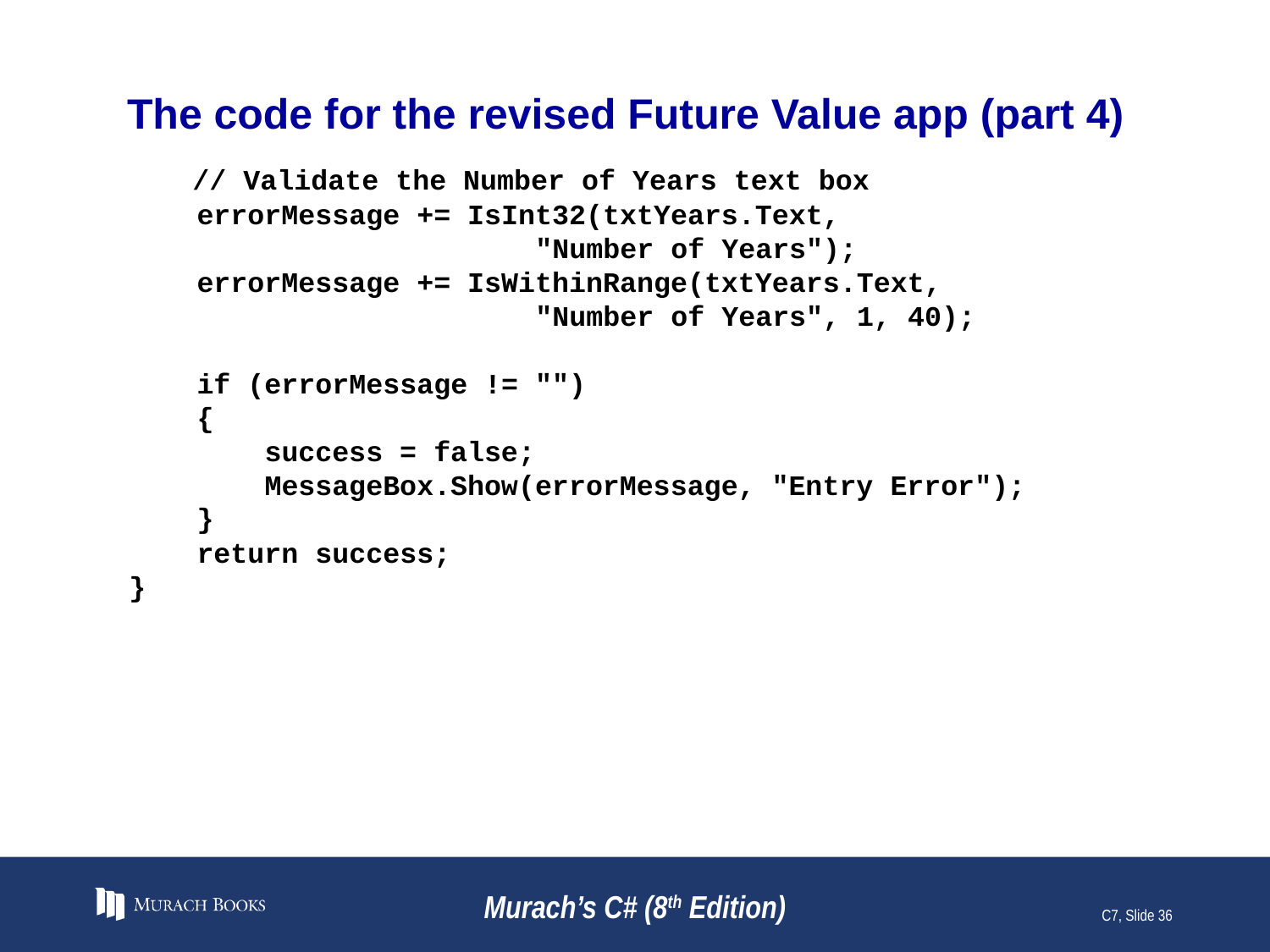

# The code for the revised Future Value app (part 4)
   // Validate the Number of Years text box
    errorMessage += IsInt32(txtYears.Text,
                        "Number of Years");
    errorMessage += IsWithinRange(txtYears.Text,
                        "Number of Years", 1, 40);

    if (errorMessage != "")
    {
        success = false;
        MessageBox.Show(errorMessage, "Entry Error");
    }
    return success;
}

Murach’s C# (8th Edition)

C7, Slide 36